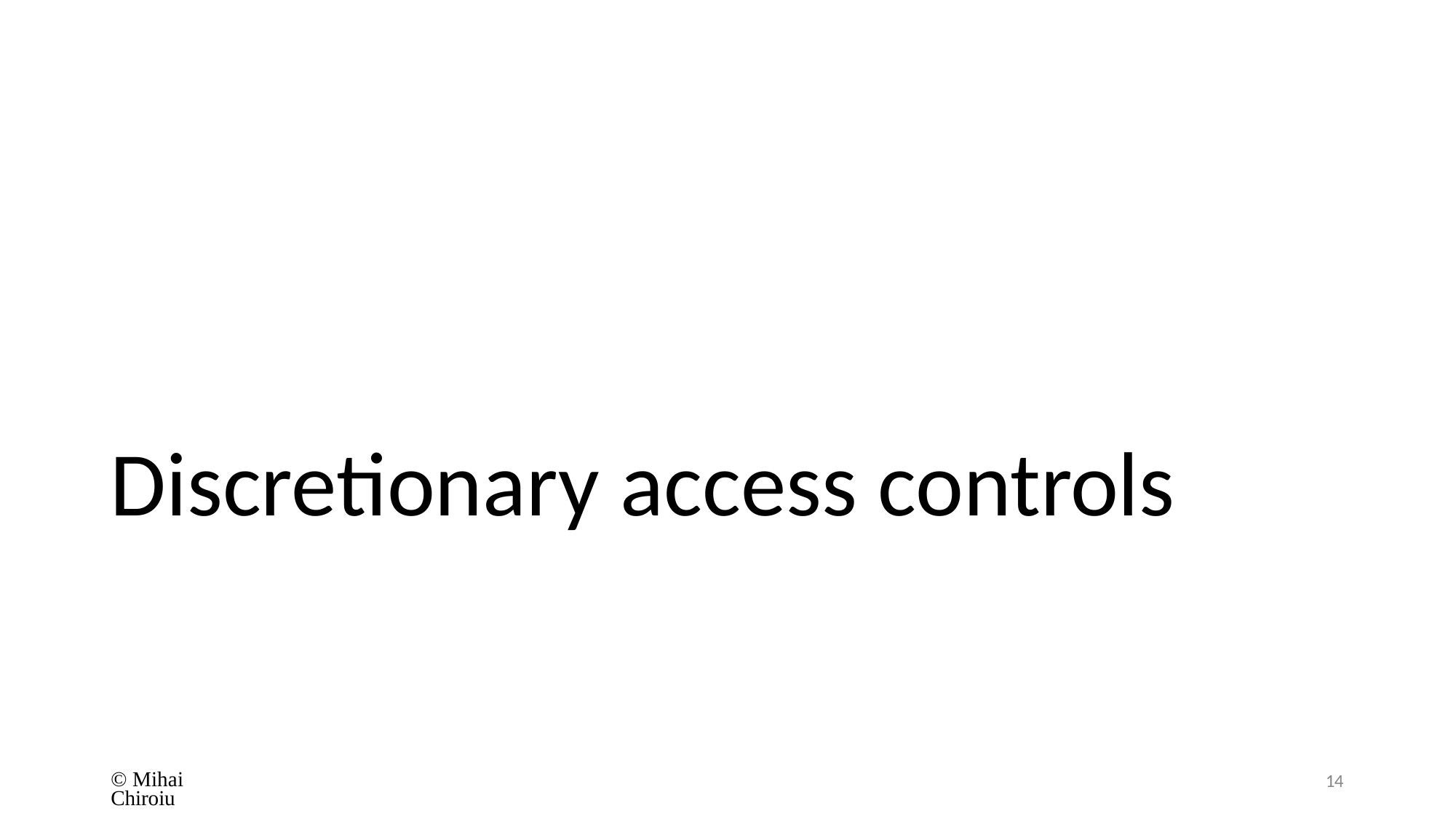

# Discretionary access controls
© Mihai Chiroiu
14